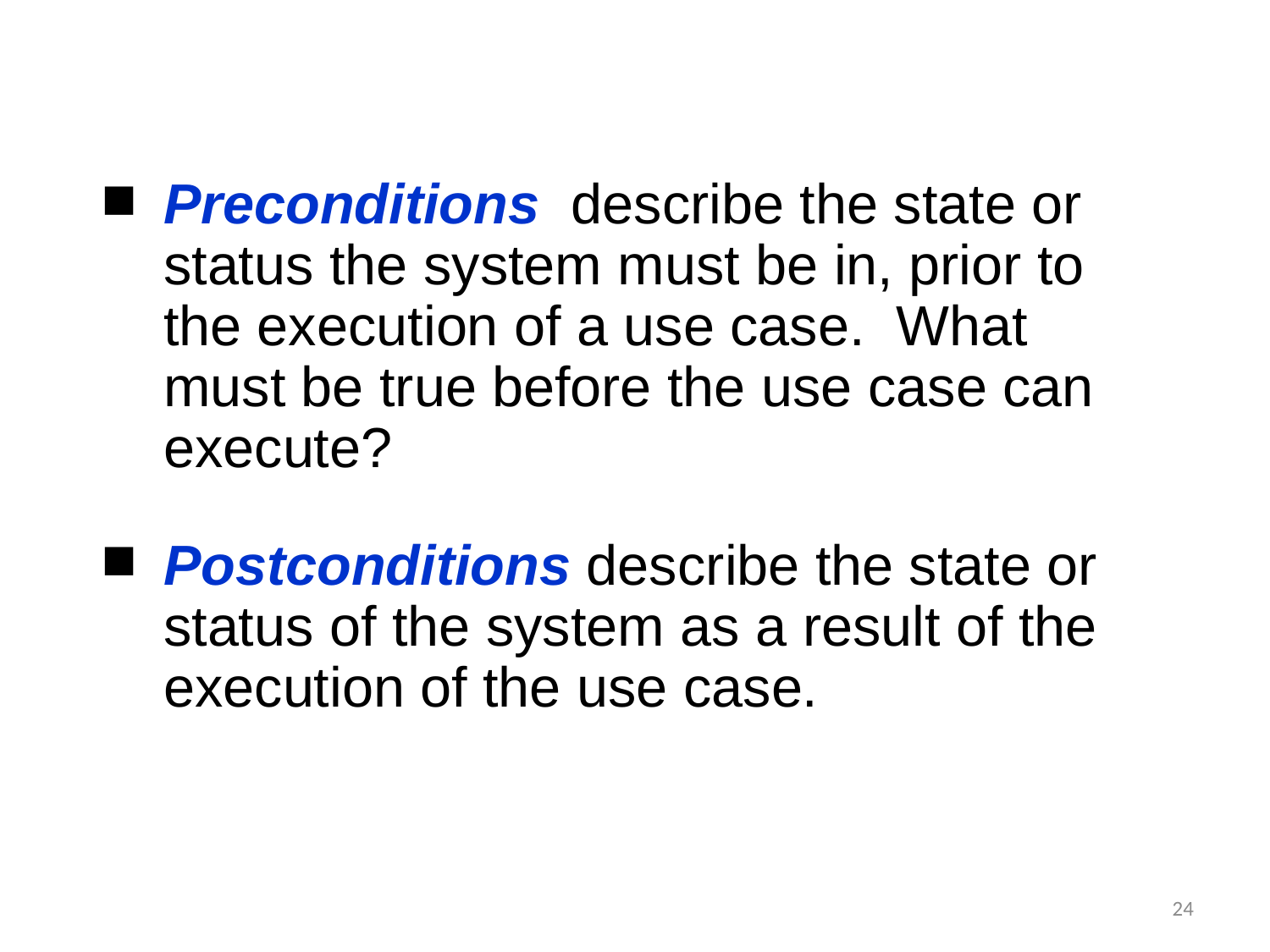

Preconditions  describe the state or status the system must be in, prior to the execution of a use case.  What must be true before the use case can execute?

Postconditions describe the state or status of the system as a result of the execution of the use case.
24